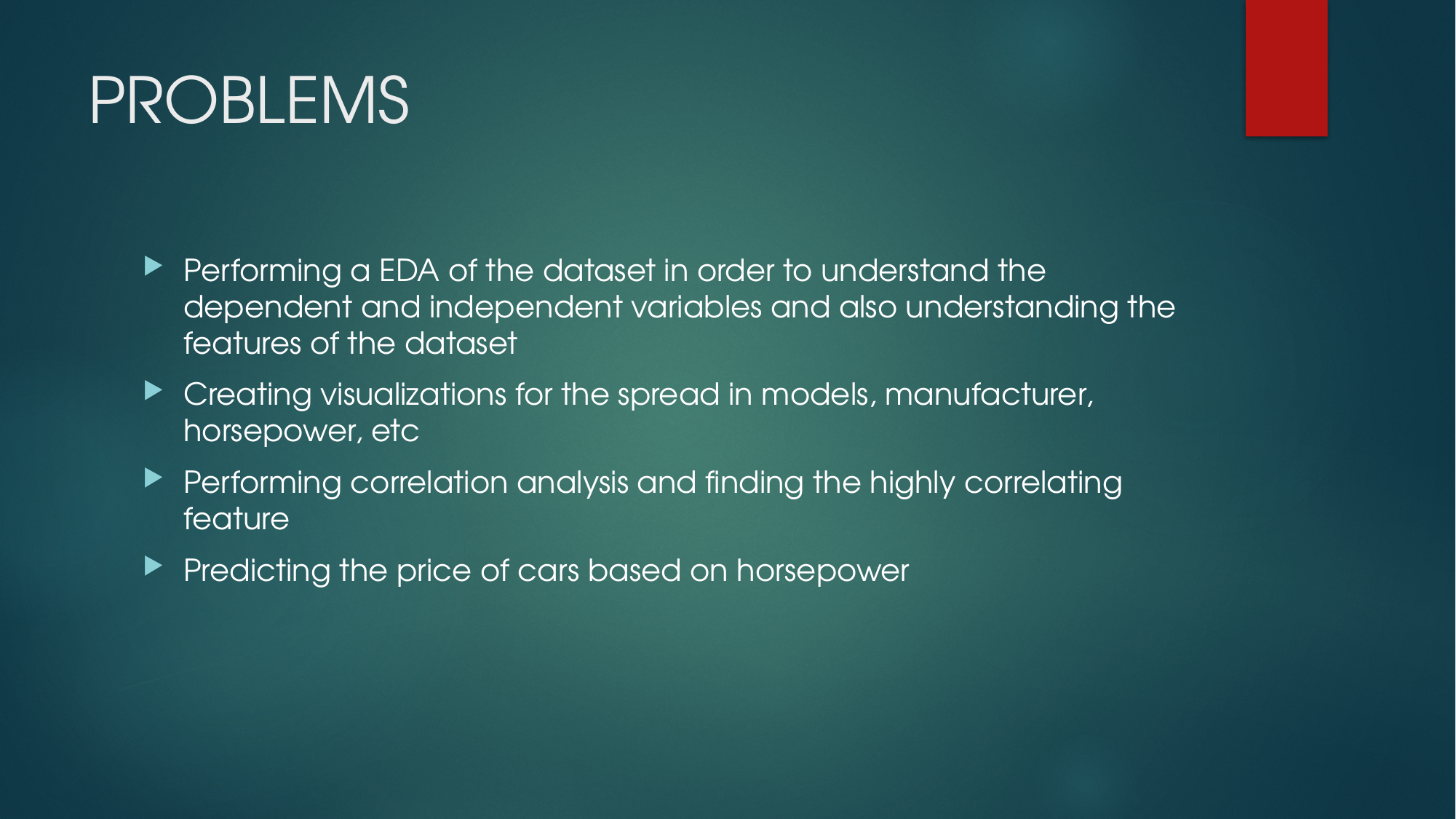

# PROBLEMS
Performing a EDA of the dataset in order to understand the dependent and independent variables and also understanding the features of the dataset
Creating visualizations for the spread in models, manufacturer, horsepower, etc
Performing correlation analysis and finding the highly correlating feature
Predicting the price of cars based on horsepower